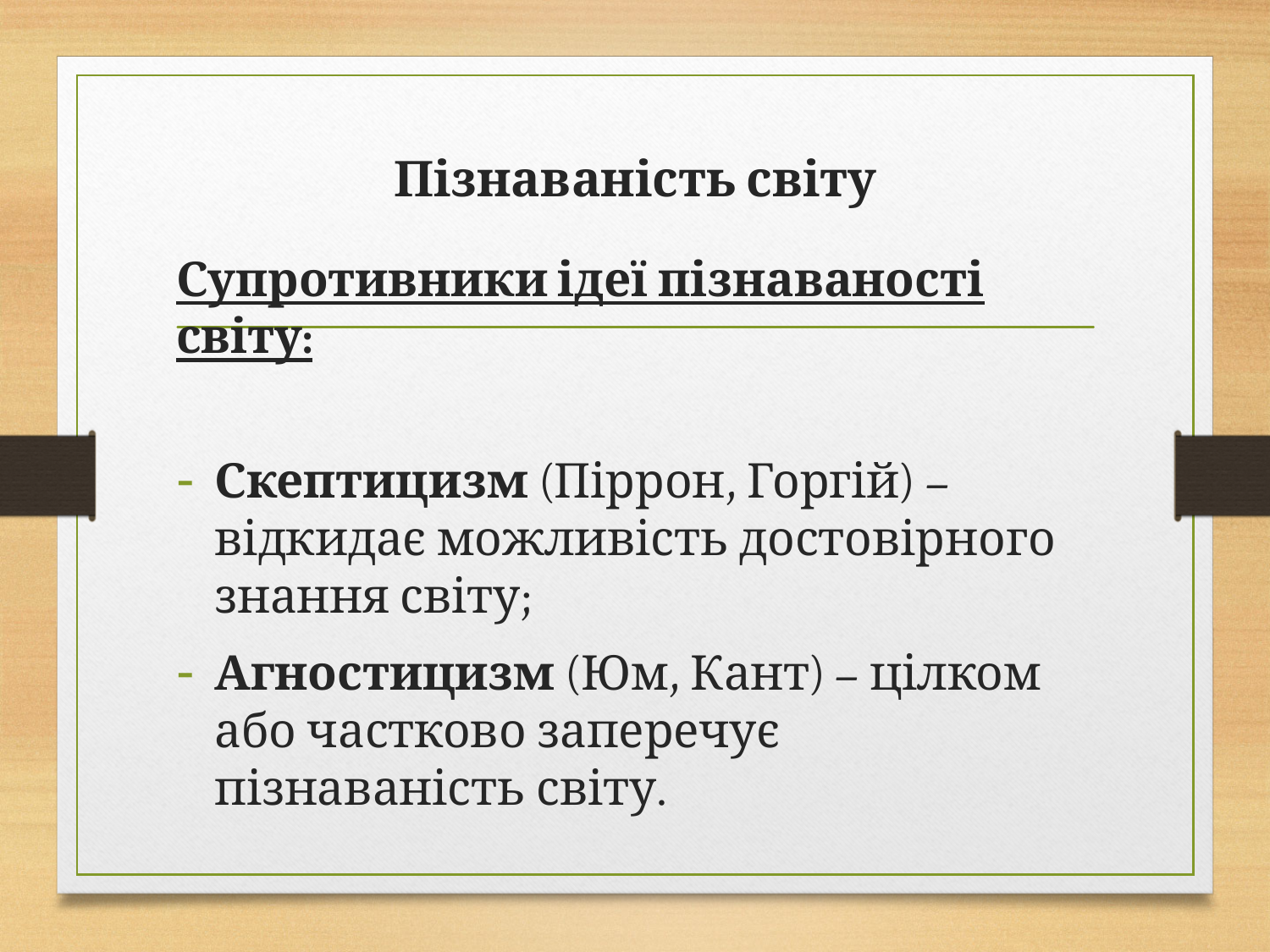

# Пізнаваність світу
Супротивники ідеї пізнаваності світу:

Скептицизм (Піррон, Горгій) – відкидає можливість достовірного знання світу;
Агностицизм (Юм, Кант) – цілком або частково заперечує пізнаваність світу.